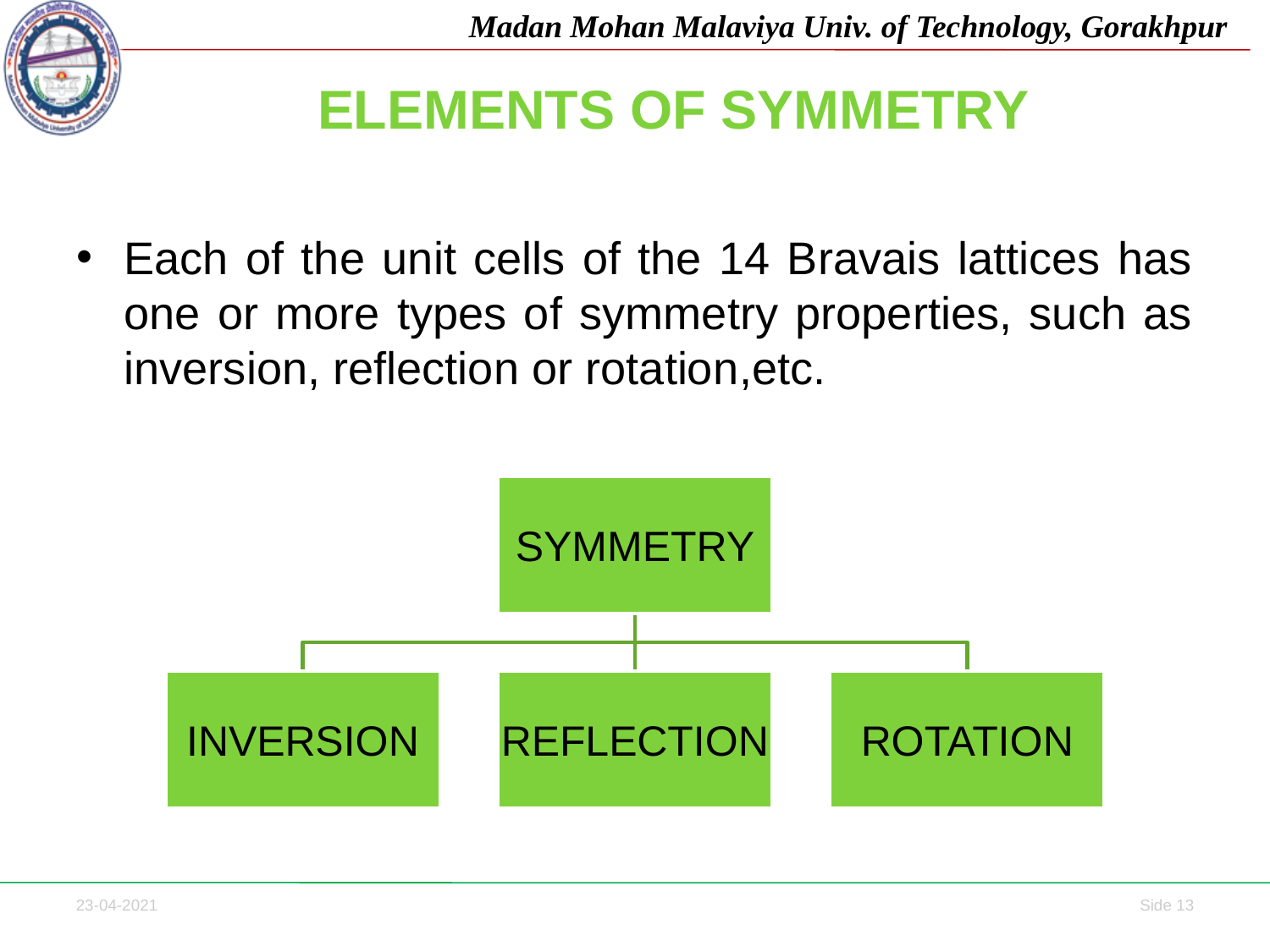

13
ELEMENTS OF SYMMETRY
Each of the unit cells of the 14 Bravais lattices has one or more types of symmetry properties, such as inversion, reflection or rotation,etc.

SYMMETRY
INVERSION
REFLECTION
ROTATION